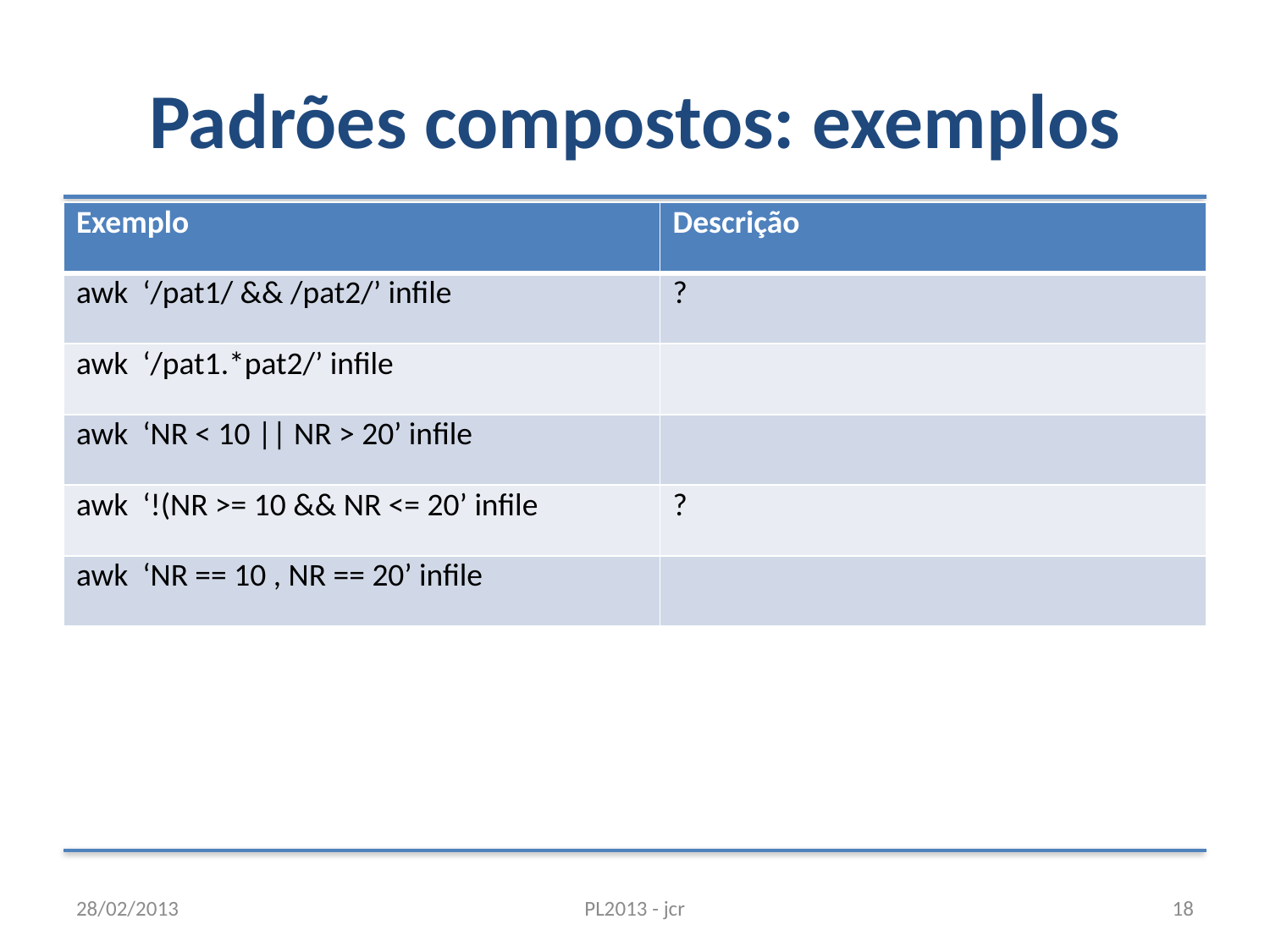

# Padrões compostos: exemplos
| Exemplo | Descrição |
| --- | --- |
| awk ‘/pat1/ && /pat2/’ infile | ? |
| awk ‘/pat1.\*pat2/’ infile |  |
| awk ‘NR < 10 || NR > 20’ infile |  |
| awk ‘!(NR >= 10 && NR <= 20’ infile | ? |
| awk ‘NR == 10 , NR == 20’ infile |  |
28/02/2013
PL2013 - jcr
18